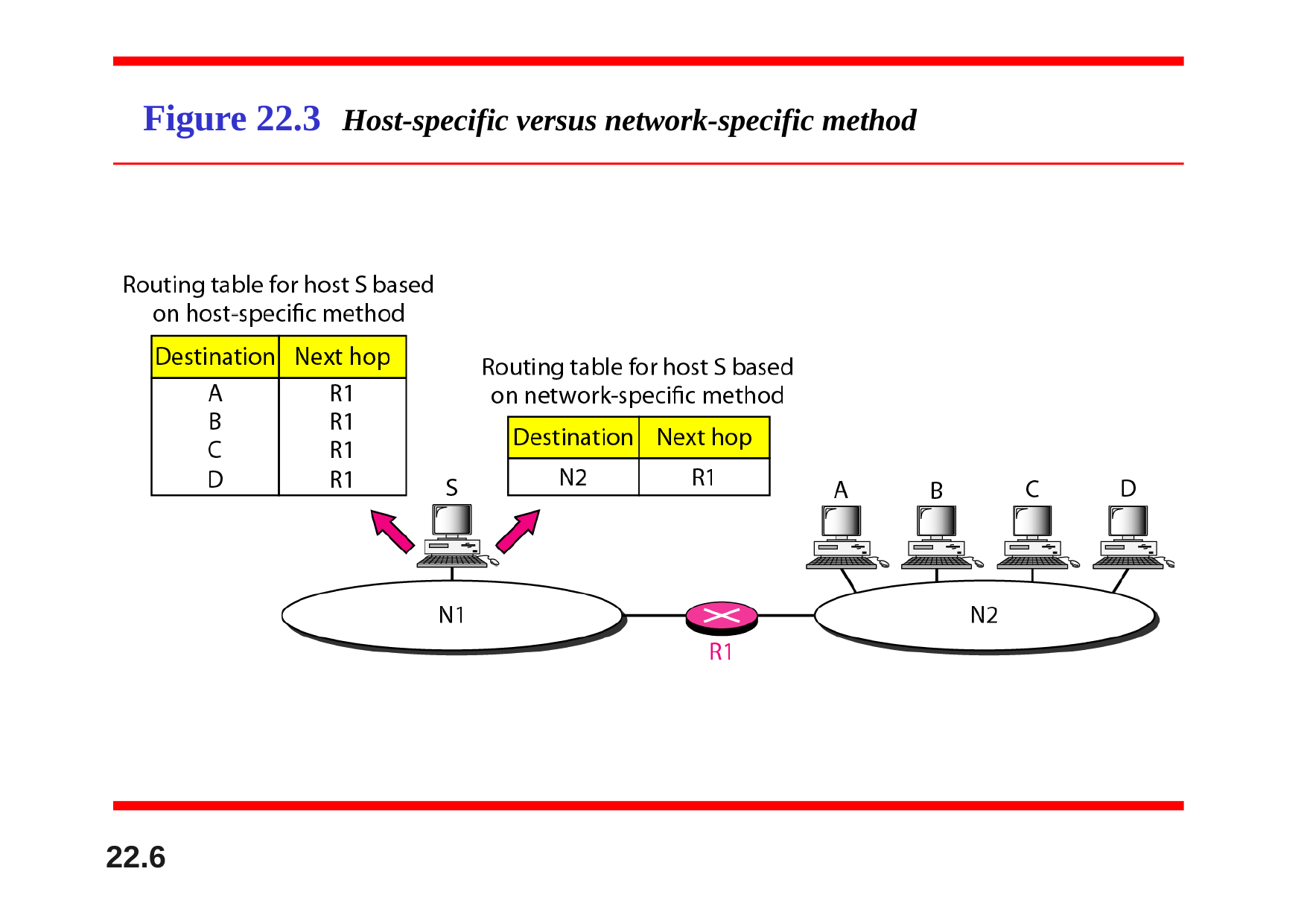

# Figure 22.3	Host-specific versus network-specific method

22.6